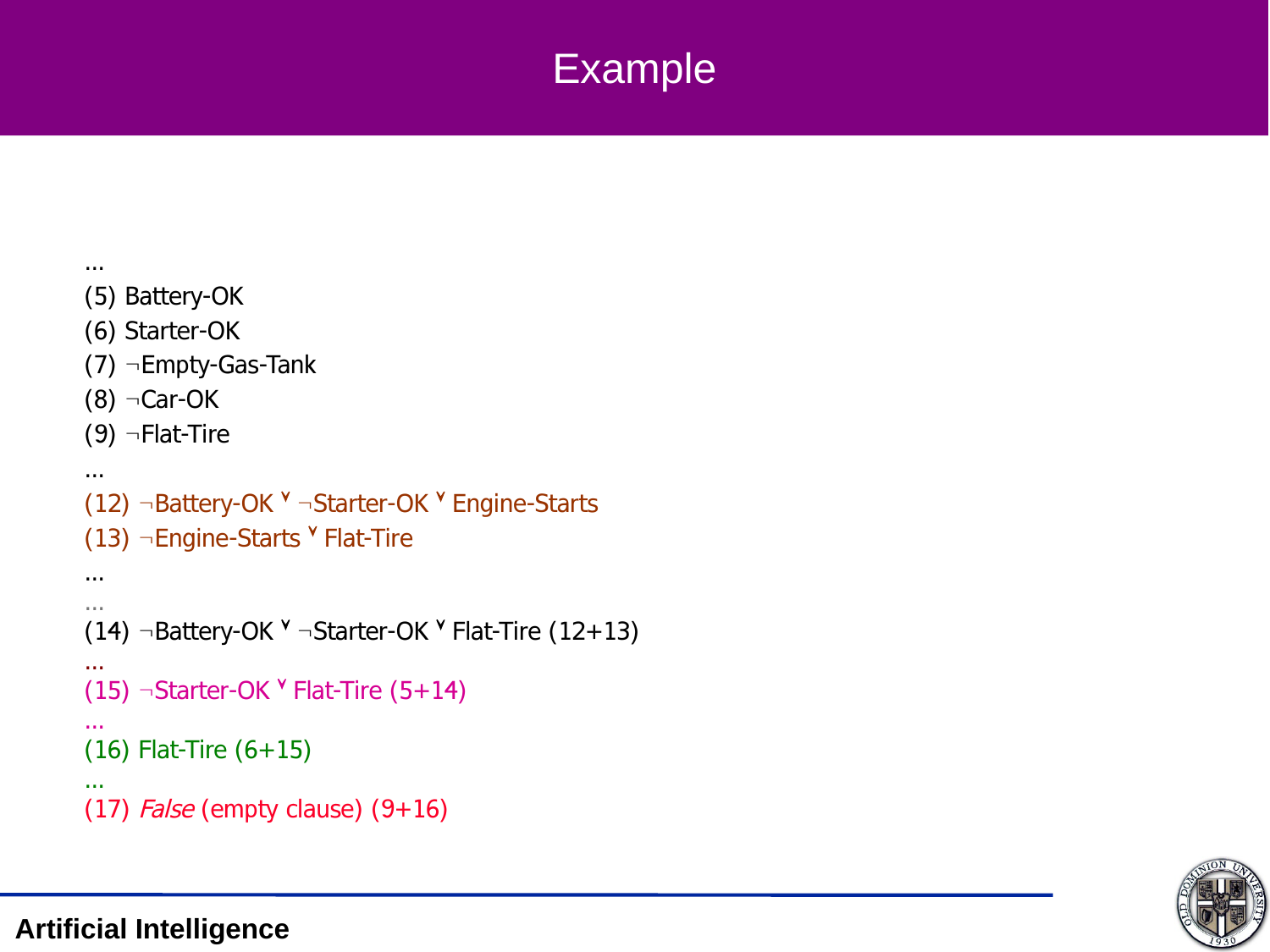

# Example
…
(5) Battery-OK
(6) Starter-OK
(7) ¬Empty-Gas-Tank
(8) ¬Car-OK
(9) ¬Flat-Tire
…
(12) ¬Battery-OK ∨ ¬Starter-OK ∨ Engine-Starts
(13) ¬Engine-Starts ∨ Flat-Tire
…
…
(14) ¬Battery-OK ∨ ¬Starter-OK ∨ Flat-Tire (12+13)
…
(15) ¬Starter-OK ∨ Flat-Tire (5+14)
…
(16) Flat-Tire (6+15)
…
(17) False (empty clause) (9+16)